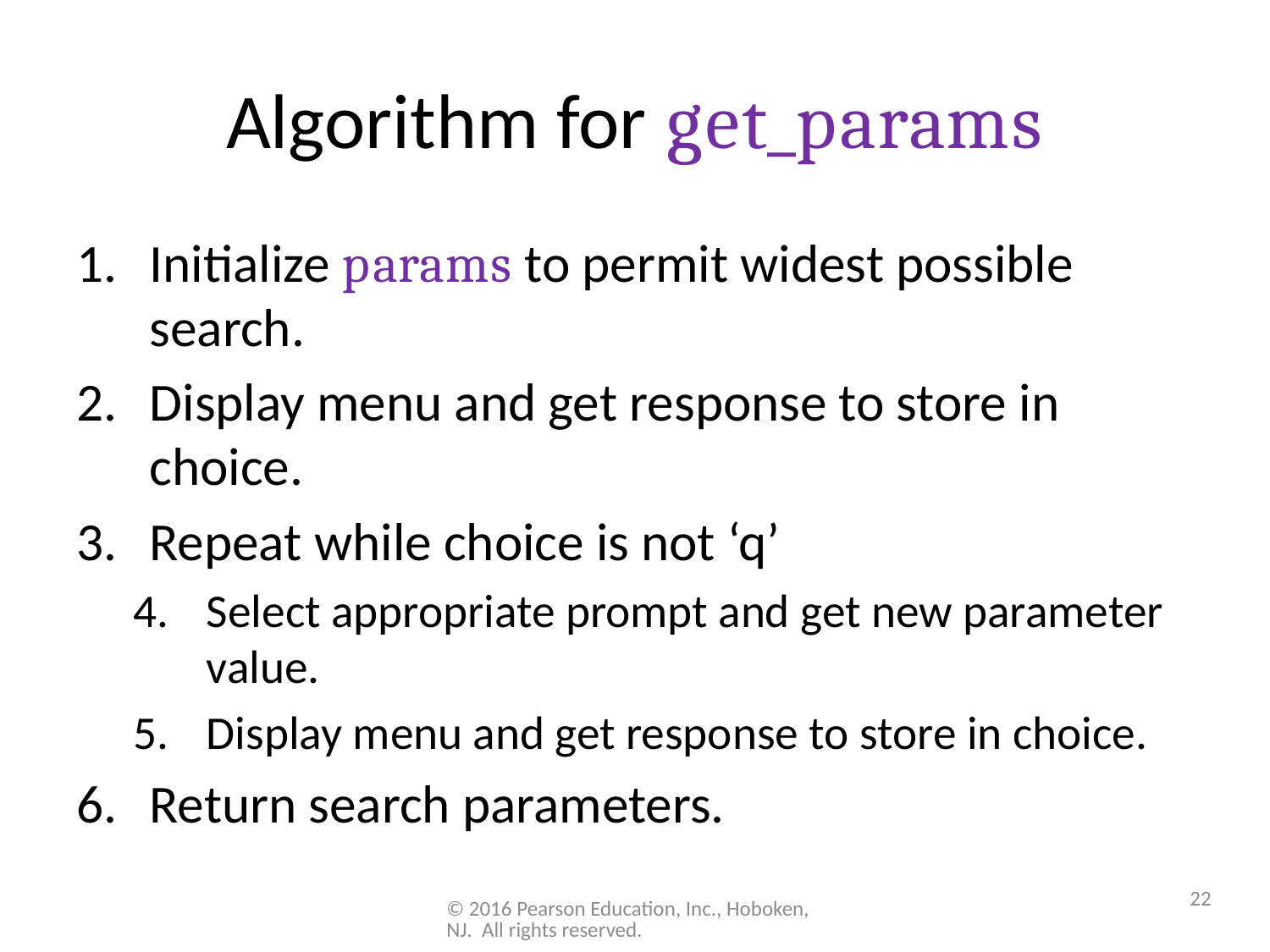

# Algorithm for get_params
Initialize params to permit widest possible search.
Display menu and get response to store in choice.
Repeat while choice is not ‘q’
Select appropriate prompt and get new parameter value.
Display menu and get response to store in choice.
Return search parameters.
22
© 2016 Pearson Education, Inc., Hoboken, NJ.  All rights reserved.